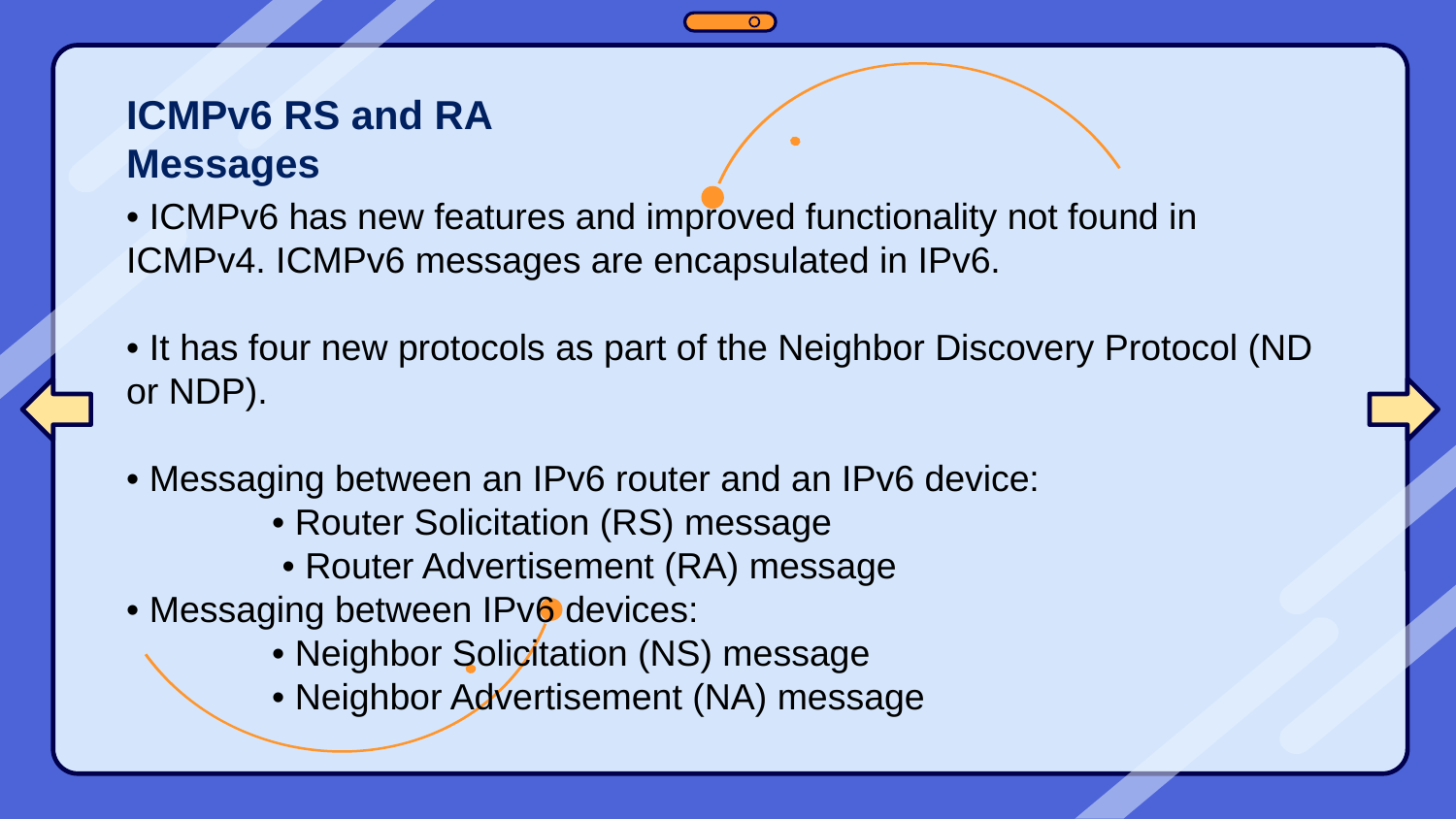

ICMPv6 RS and RA Messages
• ICMPv6 has new features and improved functionality not found in ICMPv4. ICMPv6 messages are encapsulated in IPv6.

• It has four new protocols as part of the Neighbor Discovery Protocol (ND or NDP).

• Messaging between an IPv6 router and an IPv6 device:
	• Router Solicitation (RS) message
	 • Router Advertisement (RA) message
• Messaging between IPv6 devices:
	• Neighbor Solicitation (NS) message
	• Neighbor Advertisement (NA) message